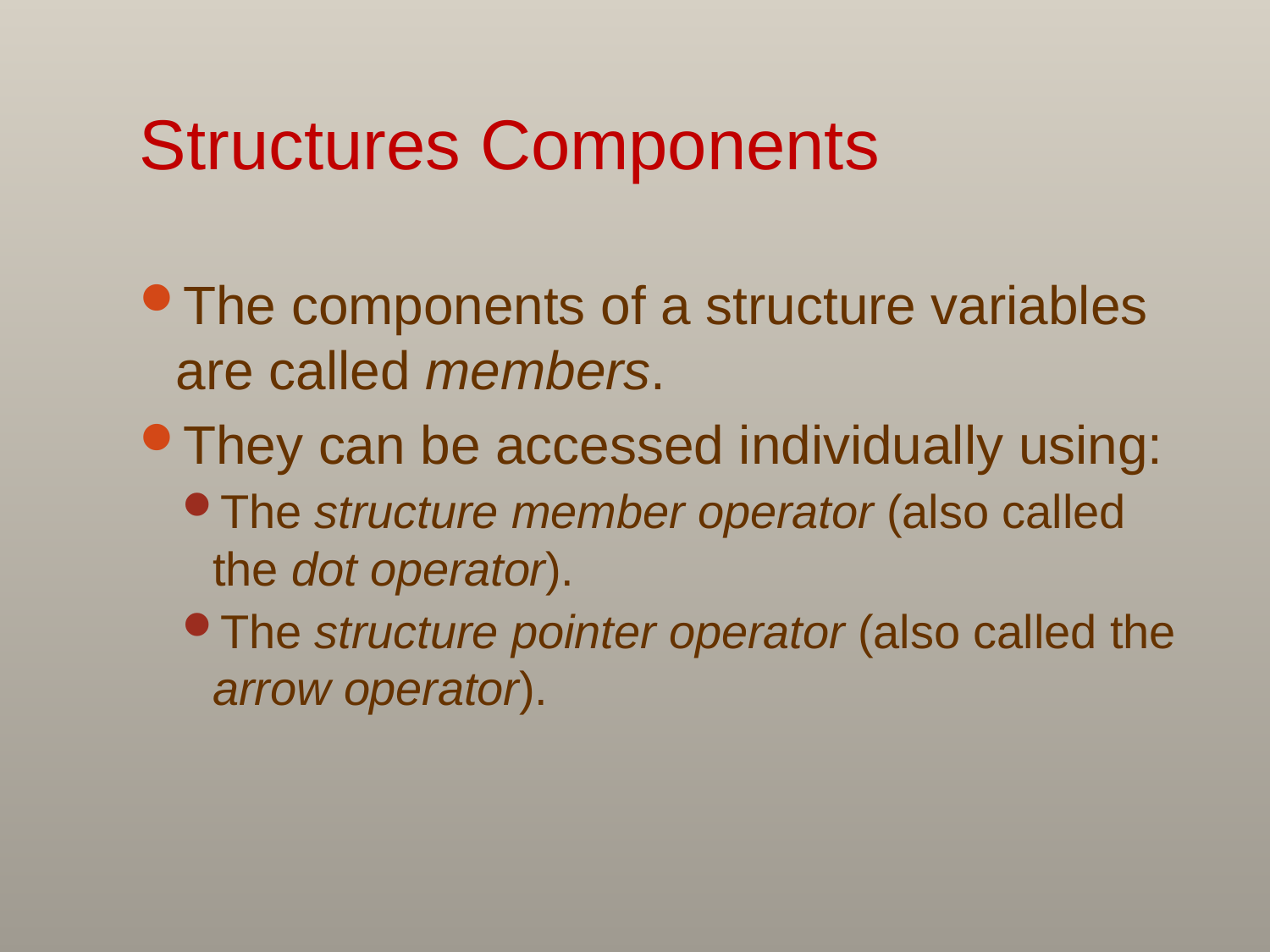

# Structures Components
The components of a structure variables are called members.
They can be accessed individually using:
The structure member operator (also called the dot operator).
The structure pointer operator (also called the arrow operator).